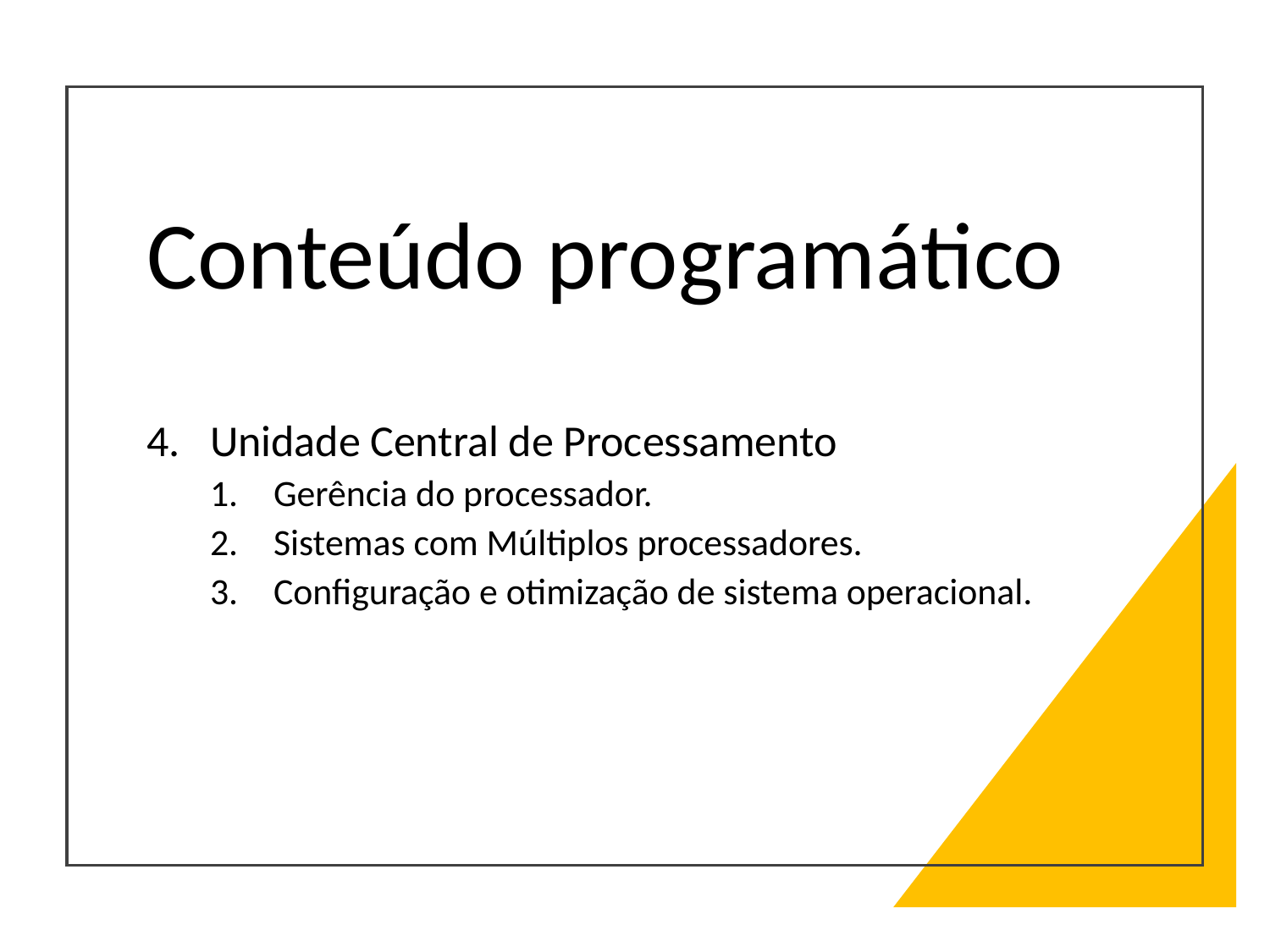

# Conteúdo programático
Unidade Central de Processamento
Gerência do processador.
Sistemas com Múltiplos processadores.
Configuração e otimização de sistema operacional.